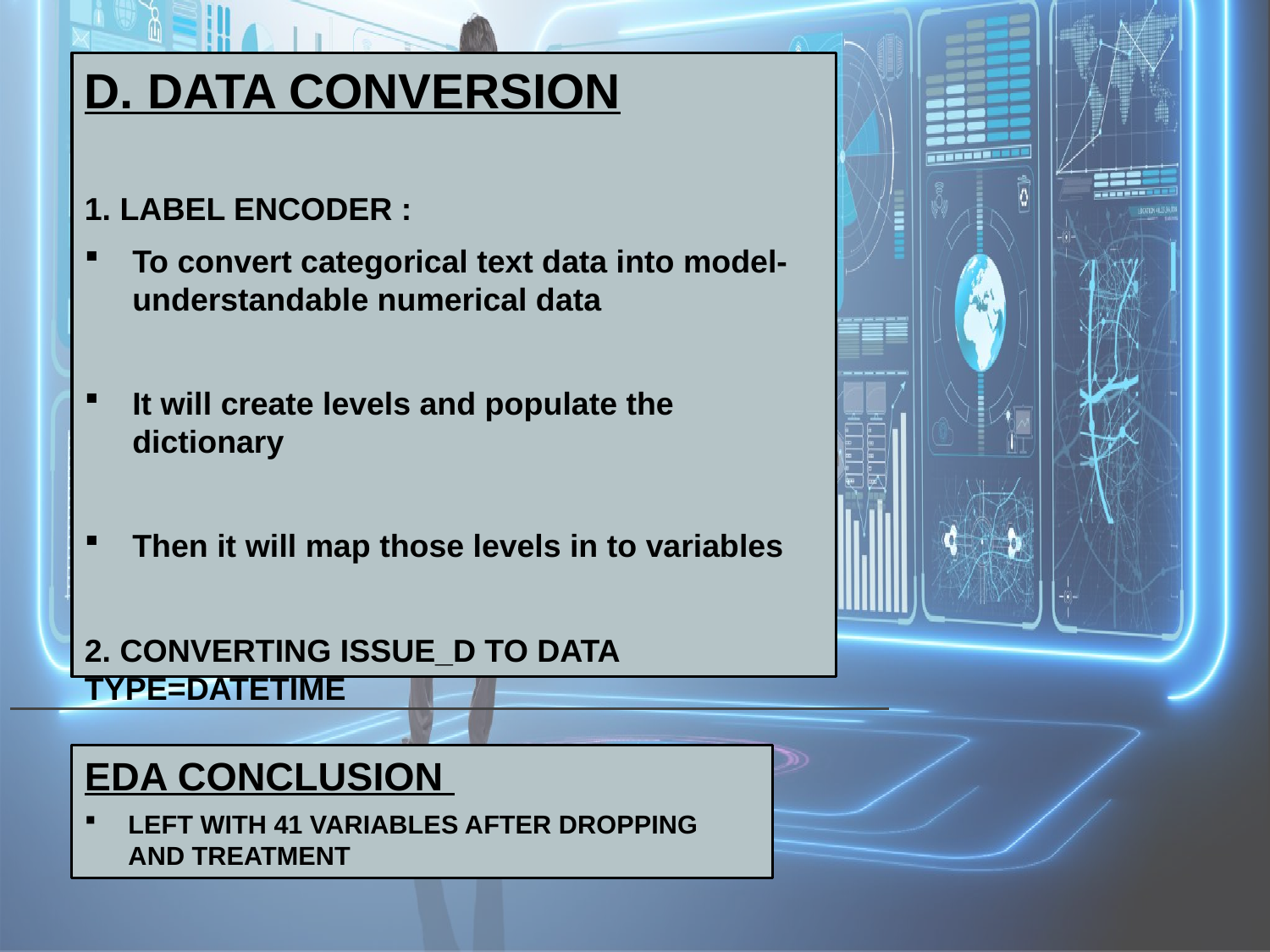

D. DATA CONVERSION

1. LABEL ENCODER :
To convert categorical text data into model-understandable numerical data

It will create levels and populate the dictionary

Then it will map those levels in to variables

2. CONVERTING ISSUE_D TO DATA TYPE=DATETIME
EDA CONCLUSION
LEFT WITH 41 VARIABLES AFTER DROPPING AND TREATMENT